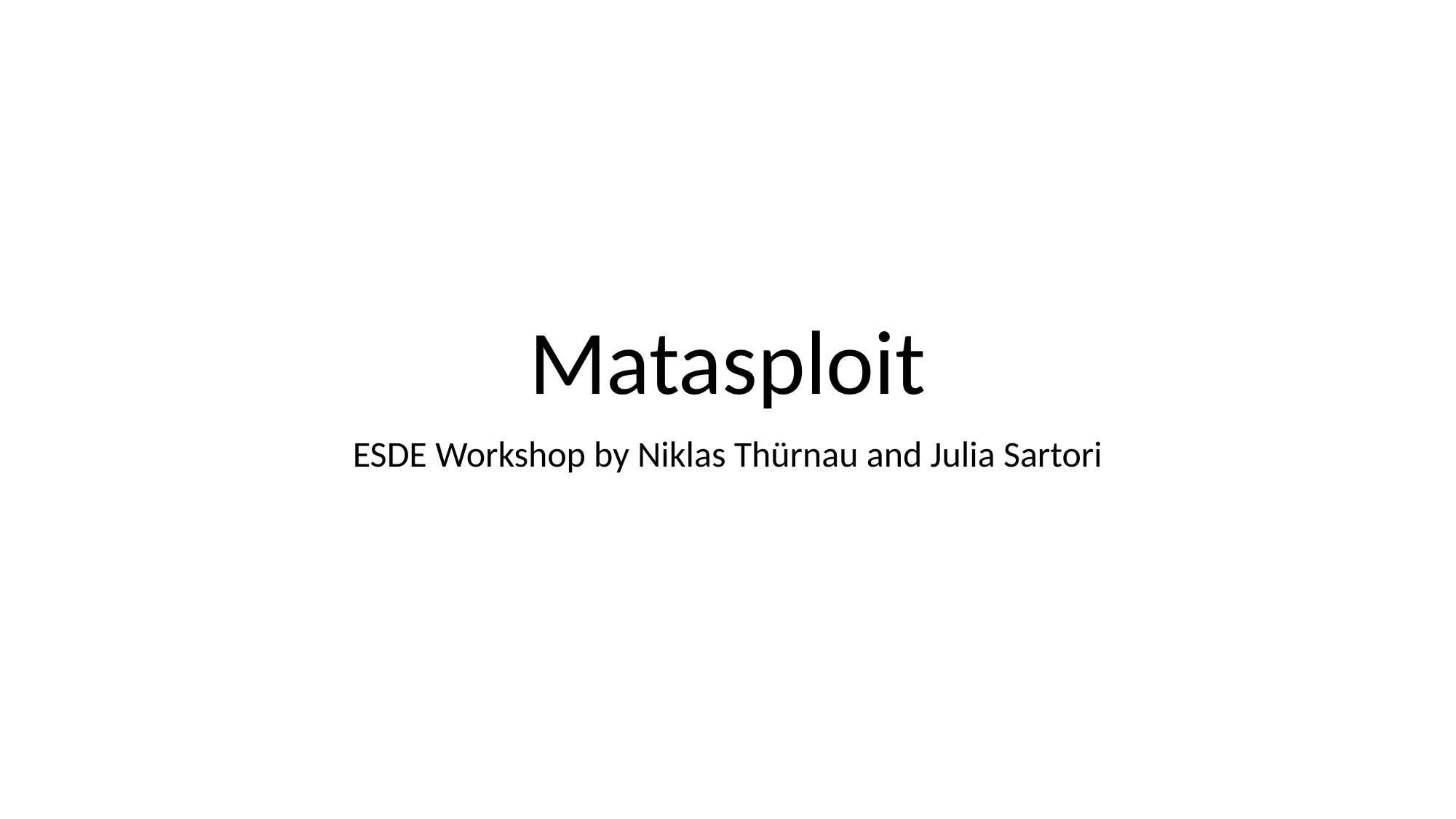

# Matasploit
ESDE Workshop by Niklas Thürnau and Julia Sartori